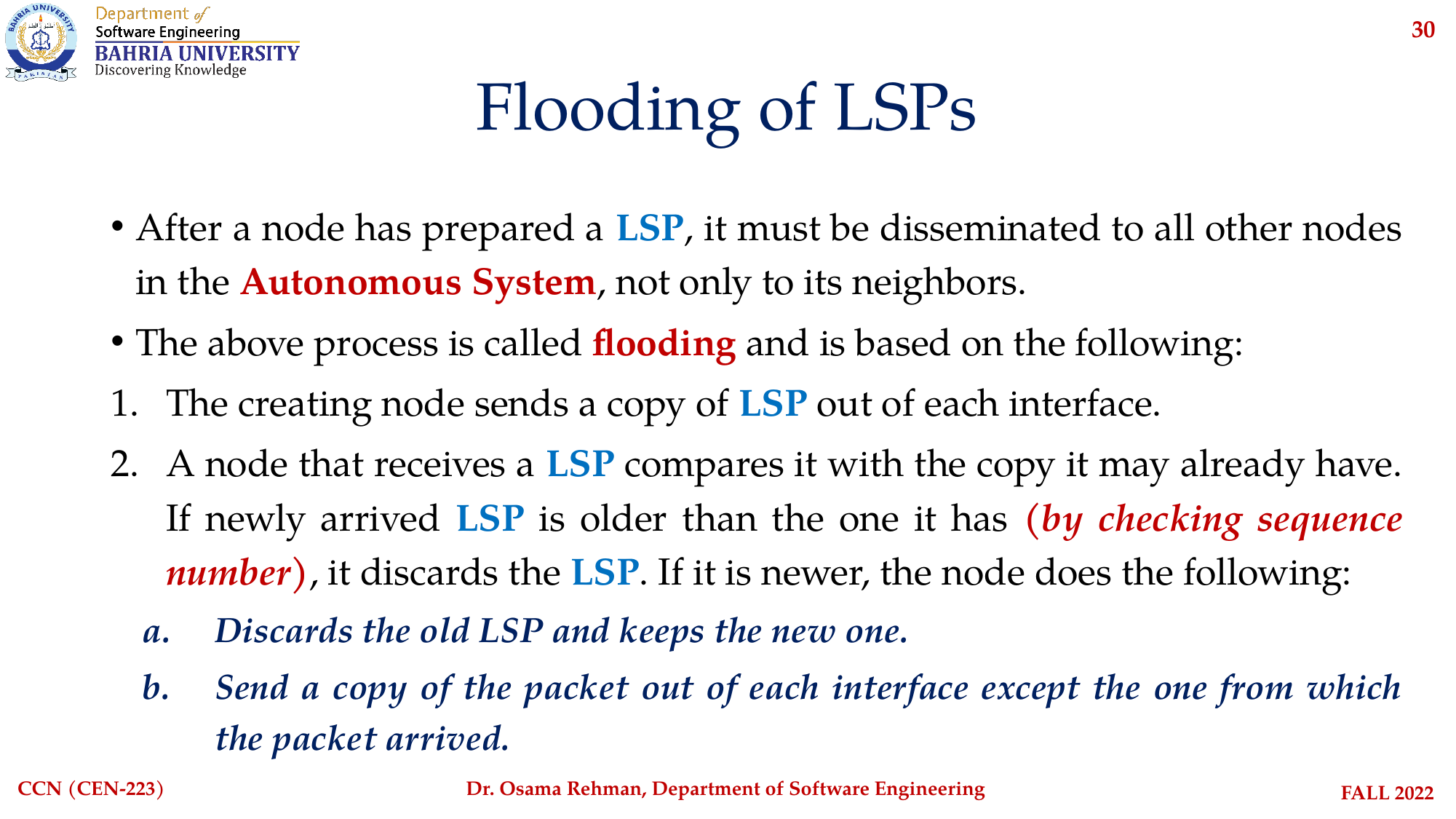

30
# Flooding of LSPs
After a node has prepared a LSP, it must be disseminated to all other nodes in the Autonomous System, not only to its neighbors.
The above process is called flooding and is based on the following:
The creating node sends a copy of LSP out of each interface.
A node that receives a LSP compares it with the copy it may already have. If newly arrived LSP is older than the one it has (by checking sequence number), it discards the LSP. If it is newer, the node does the following:
Discards the old LSP and keeps the new one.
Send a copy of the packet out of each interface except the one from which the packet arrived.
CCN (CEN-223)
Dr. Osama Rehman, Department of Software Engineering